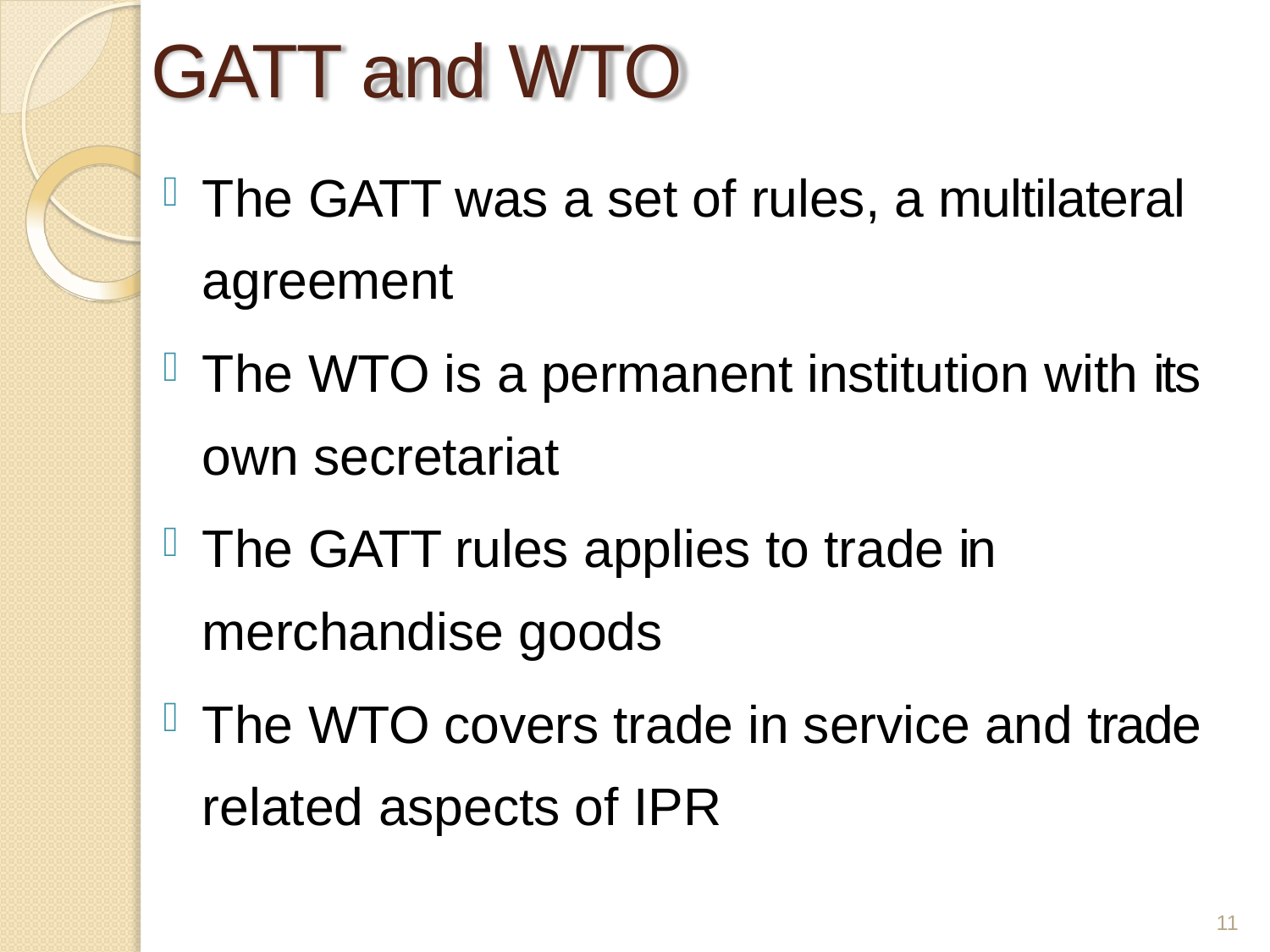

# GATT and WTO
The GATT was a set of rules, a multilateral  agreement
The WTO is a permanent institution with its  own secretariat
The GATT rules applies to trade in  merchandise goods
The WTO covers trade in service and trade  related aspects of IPR
11